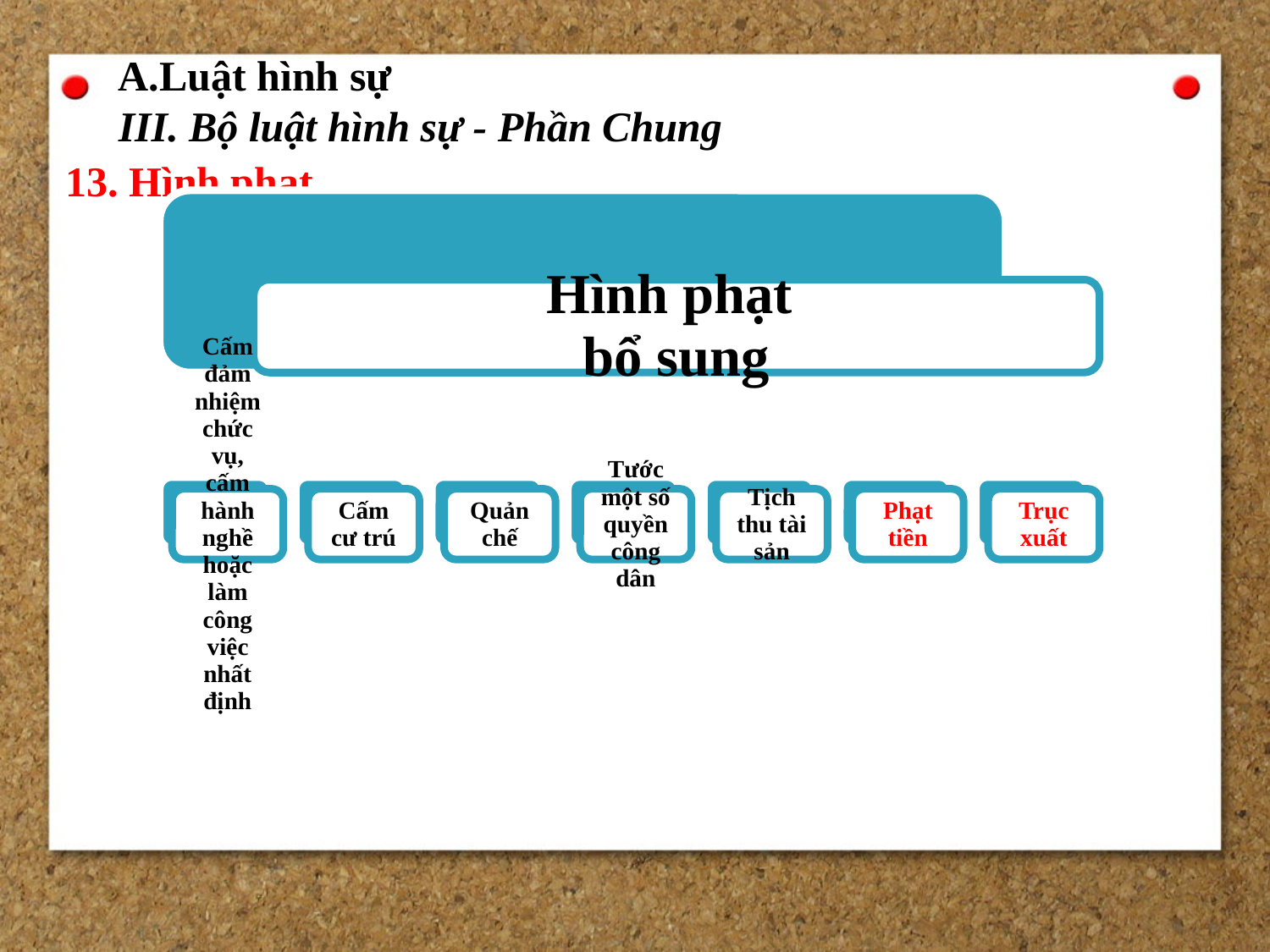

A.Luật hình sự
III. Bộ luật hình sự - Phần Chung

13. Hình phạt

Hình phạt
bổ sung
Cấm đảm nhiệm chức vụ, cấm hành nghề hoặc làm công việc nhất định
Cấm cư trú
Quản chế
Tước một số quyền công dân
Tịch thu tài sản
Phạt tiền
Trục xuất